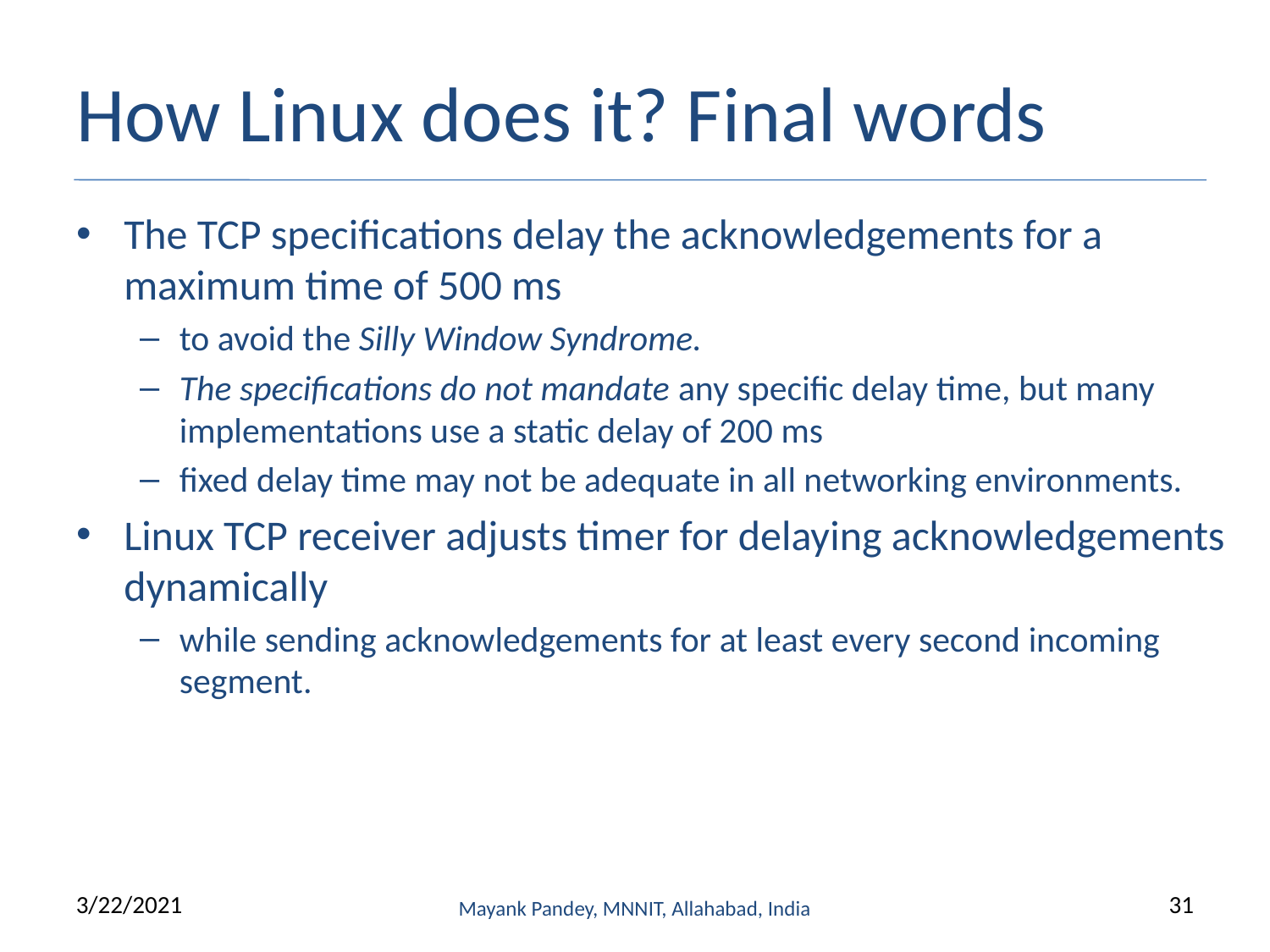

# How Linux does it? Final words
The TCP specifications delay the acknowledgements for a maximum time of 500 ms
to avoid the Silly Window Syndrome.
The specifications do not mandate any specific delay time, but many implementations use a static delay of 200 ms
fixed delay time may not be adequate in all networking environments.
Linux TCP receiver adjusts timer for delaying acknowledgements dynamically
while sending acknowledgements for at least every second incoming segment.
3/22/2021
Mayank Pandey, MNNIT, Allahabad, India
31